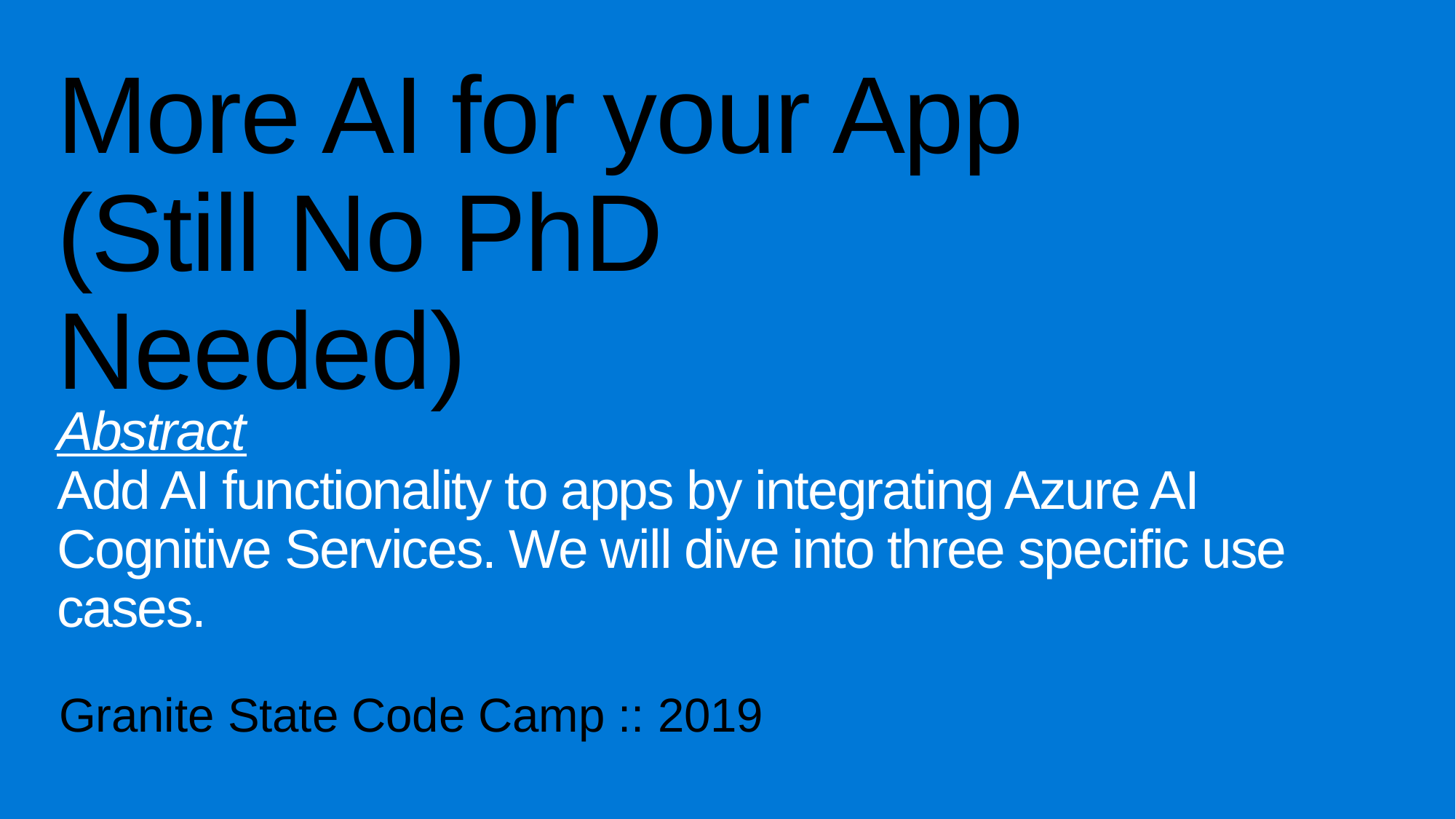

# More AI for your App (Still No PhD Needed)
Abstract
Add AI functionality to apps by integrating Azure AI Cognitive Services. We will dive into three specific use cases.
Granite State Code Camp :: 2019